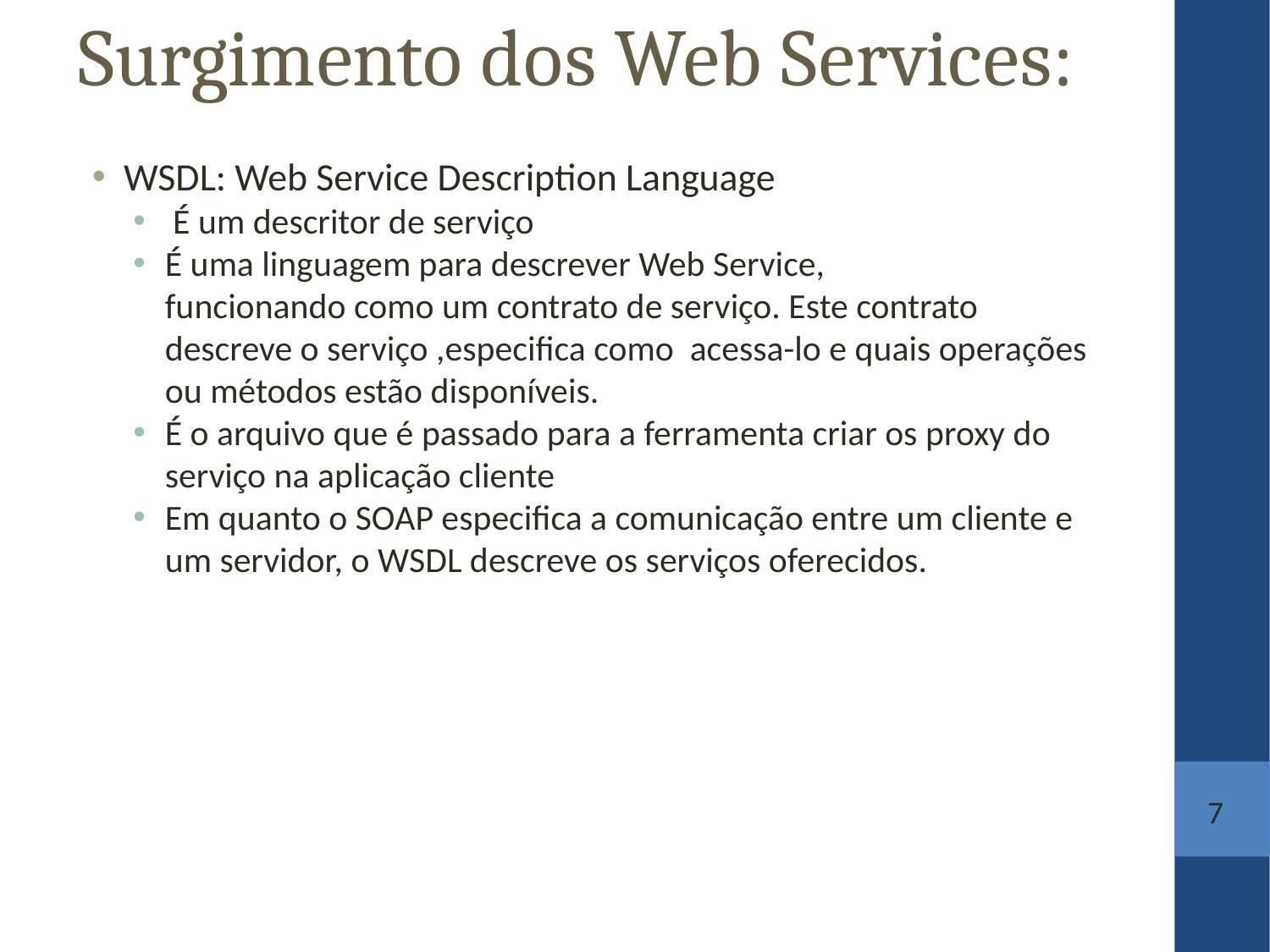

Surgimento dos Web Services:
WSDL: Web Service Description Language
 É um descritor de serviço
É uma linguagem para descrever Web Service, 	   	     funcionando como um contrato de serviço. Este contrato descreve o serviço ,especifica como  acessa-lo e quais operações ou métodos estão disponíveis.
É o arquivo que é passado para a ferramenta criar os proxy do serviço na aplicação cliente
Em quanto o SOAP especifica a comunicação entre um cliente e um servidor, o WSDL descreve os serviços oferecidos.

7